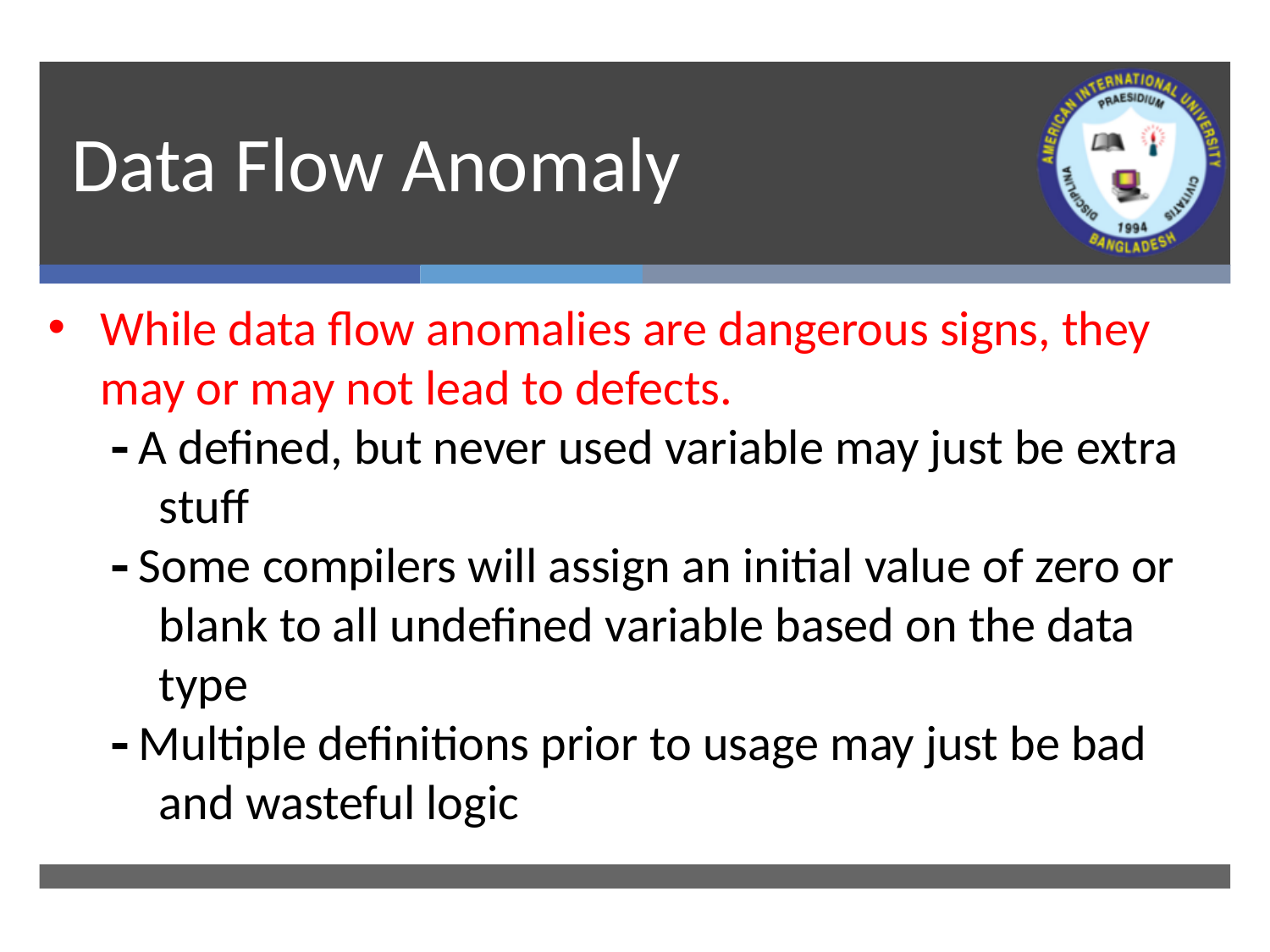

# Data Flow Anomaly
While data flow anomalies are dangerous signs, they may or may not lead to defects.
− A defined, but never used variable may just be extra stuff
− Some compilers will assign an initial value of zero or blank to all undefined variable based on the data type
− Multiple definitions prior to usage may just be bad and wasteful logic